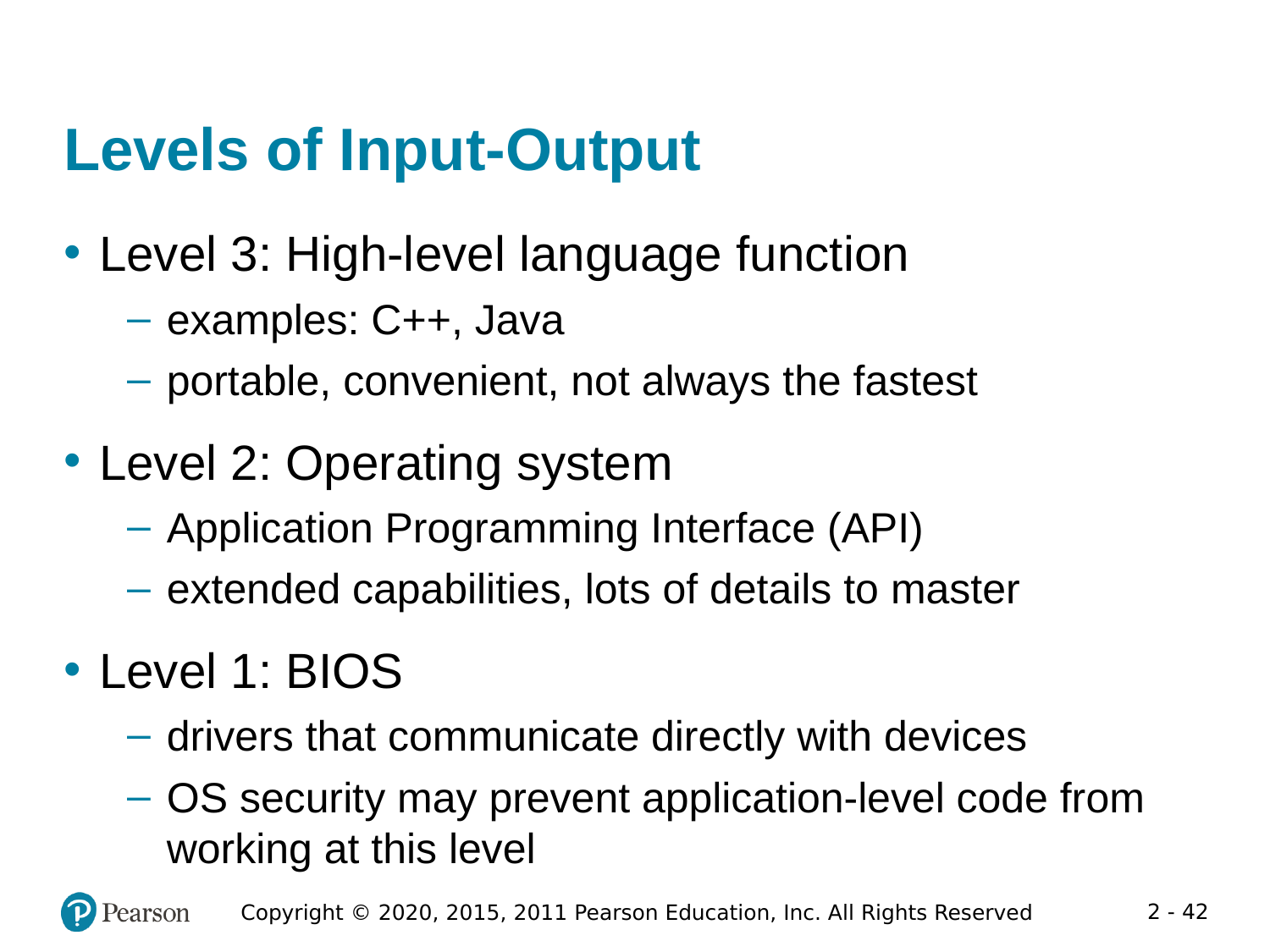

# Levels of Input-Output
Level 3: High-level language function
examples: C++, Java
portable, convenient, not always the fastest
Level 2: Operating system
Application Programming Interface (API)
extended capabilities, lots of details to master
Level 1: BIOS
drivers that communicate directly with devices
OS security may prevent application-level code from working at this level